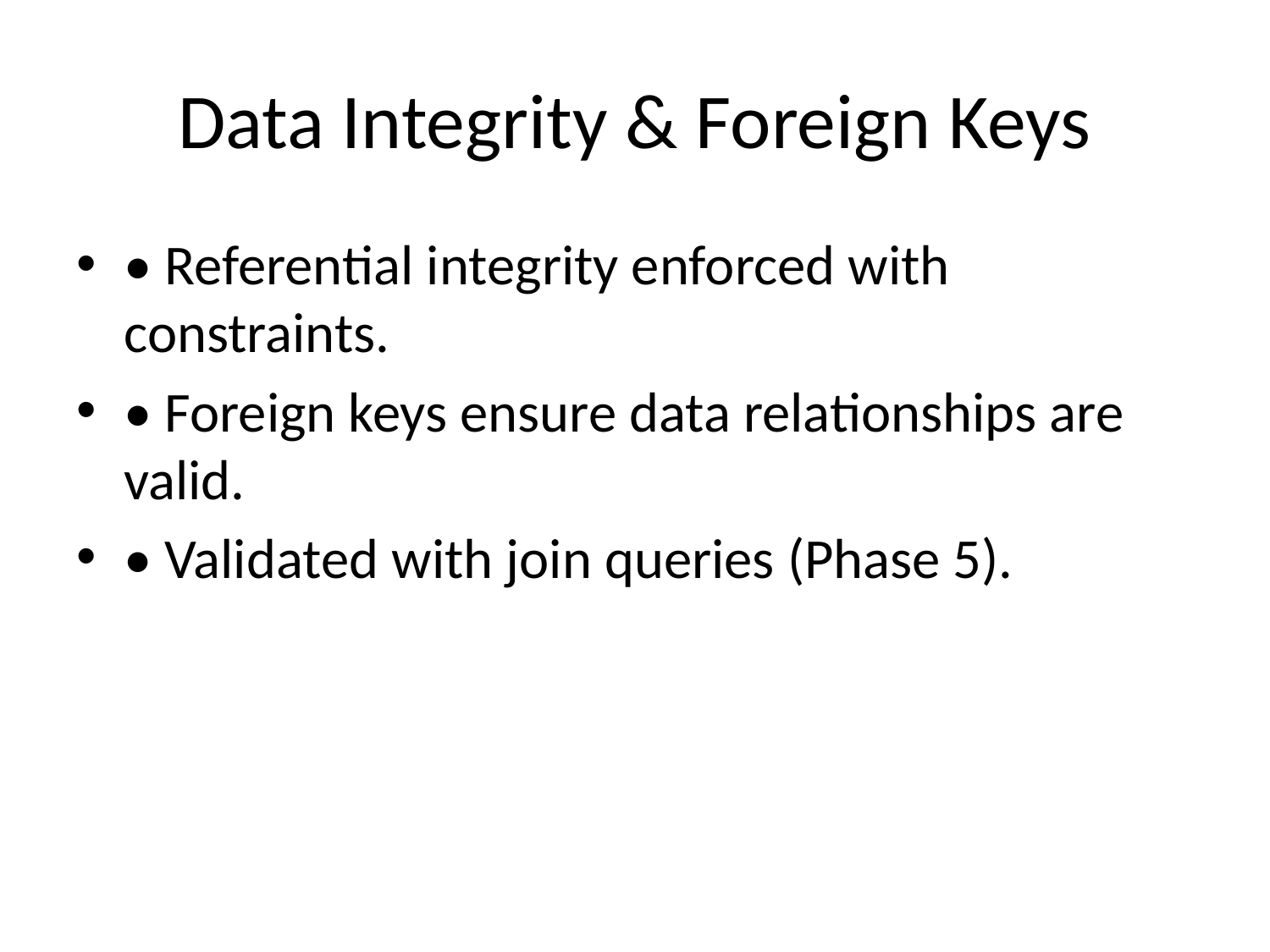

# Data Integrity & Foreign Keys
• Referential integrity enforced with constraints.
• Foreign keys ensure data relationships are valid.
• Validated with join queries (Phase 5).